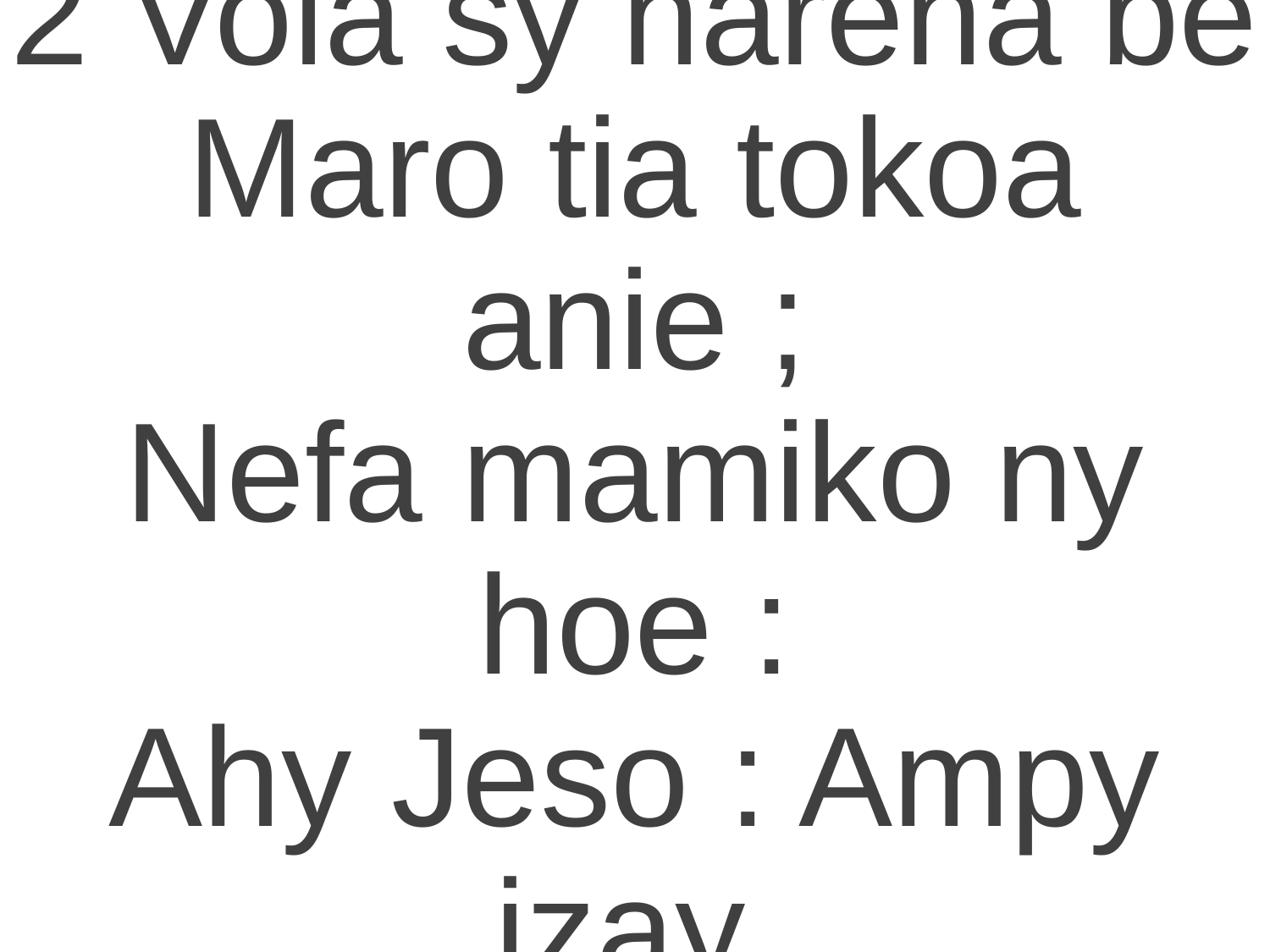

2 Vola sy harena be
Maro tia tokoa anie ;
Nefa mamiko ny hoe :
Ahy Jeso : Ampy izay.